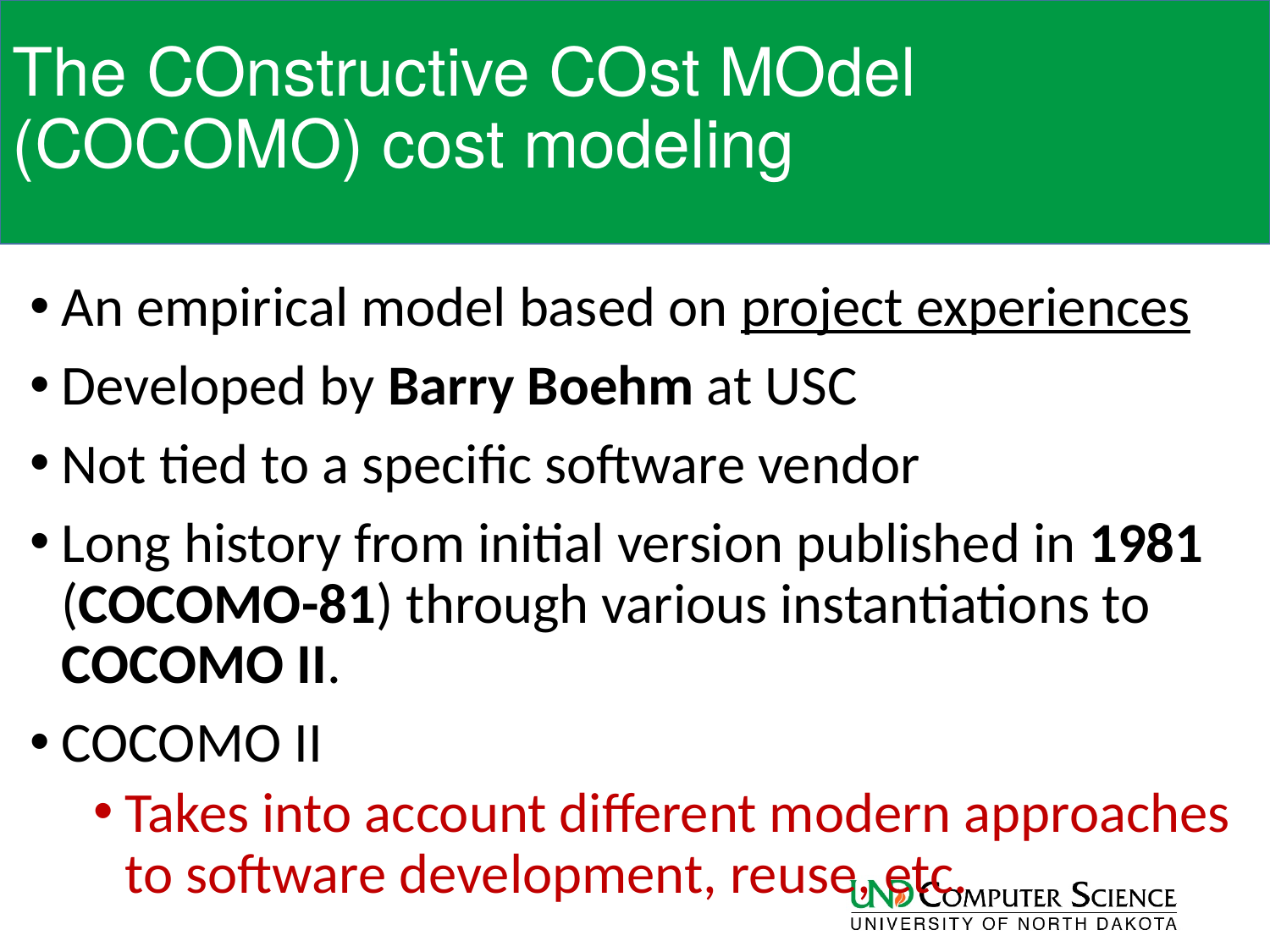

# The COnstructive COst MOdel (COCOMO) cost modeling
An empirical model based on project experiences
Developed by Barry Boehm at USC
Not tied to a specific software vendor
Long history from initial version published in 1981 (COCOMO-81) through various instantiations to COCOMO II.
COCOMO II
Takes into account different modern approaches to software development, reuse, etc.